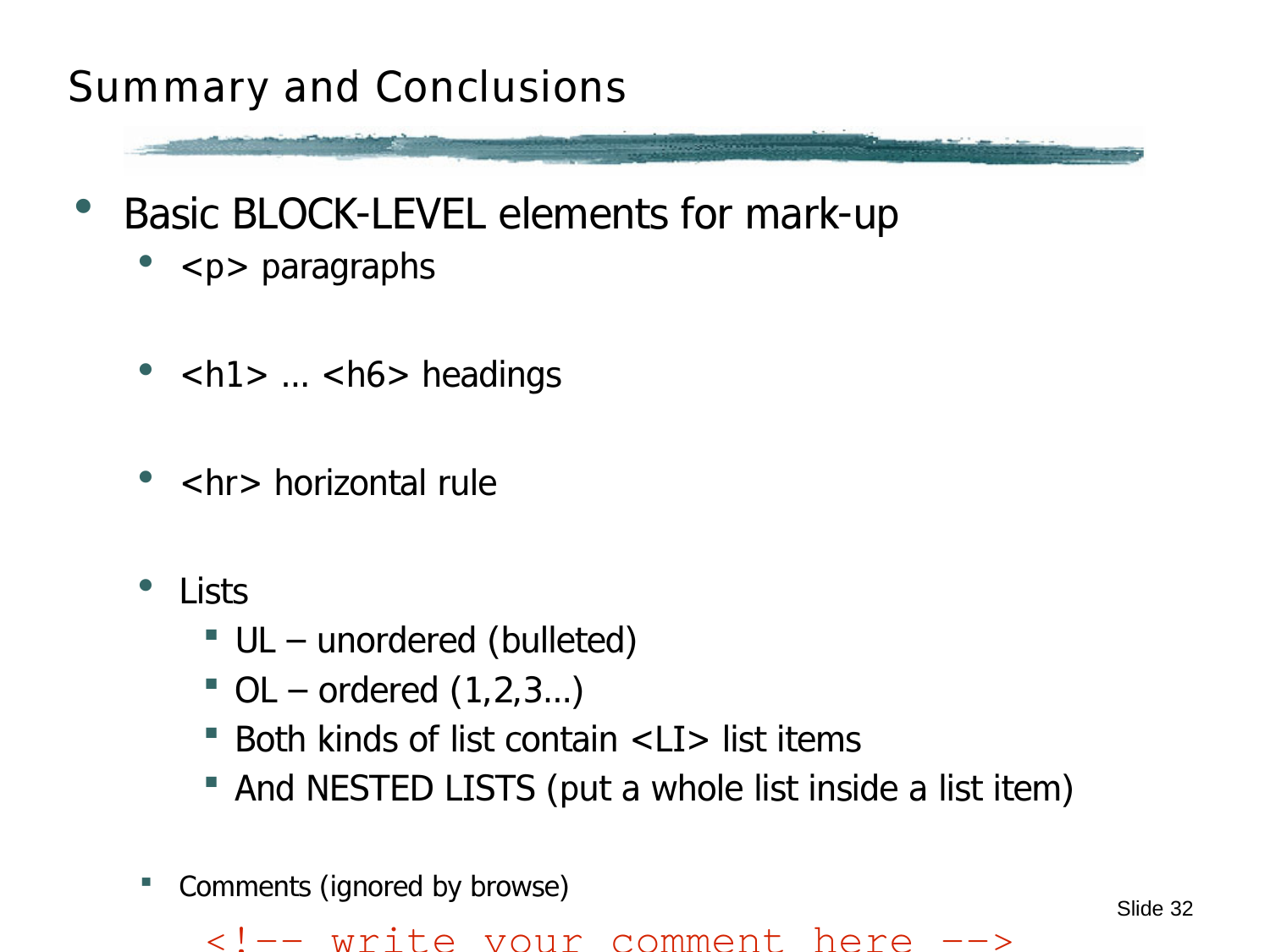

# Summary and Conclusions
Basic BLOCK-LEVEL elements for mark-up
<p> paragraphs

<h1> … <h6> headings

<hr> horizontal rule

Lists
UL – unordered (bulleted)
OL – ordered (1,2,3…)
Both kinds of list contain <LI> list items
And NESTED LISTS (put a whole list inside a list item)

Comments (ignored by browse)
<!-- write your comment here -->
Slide 32